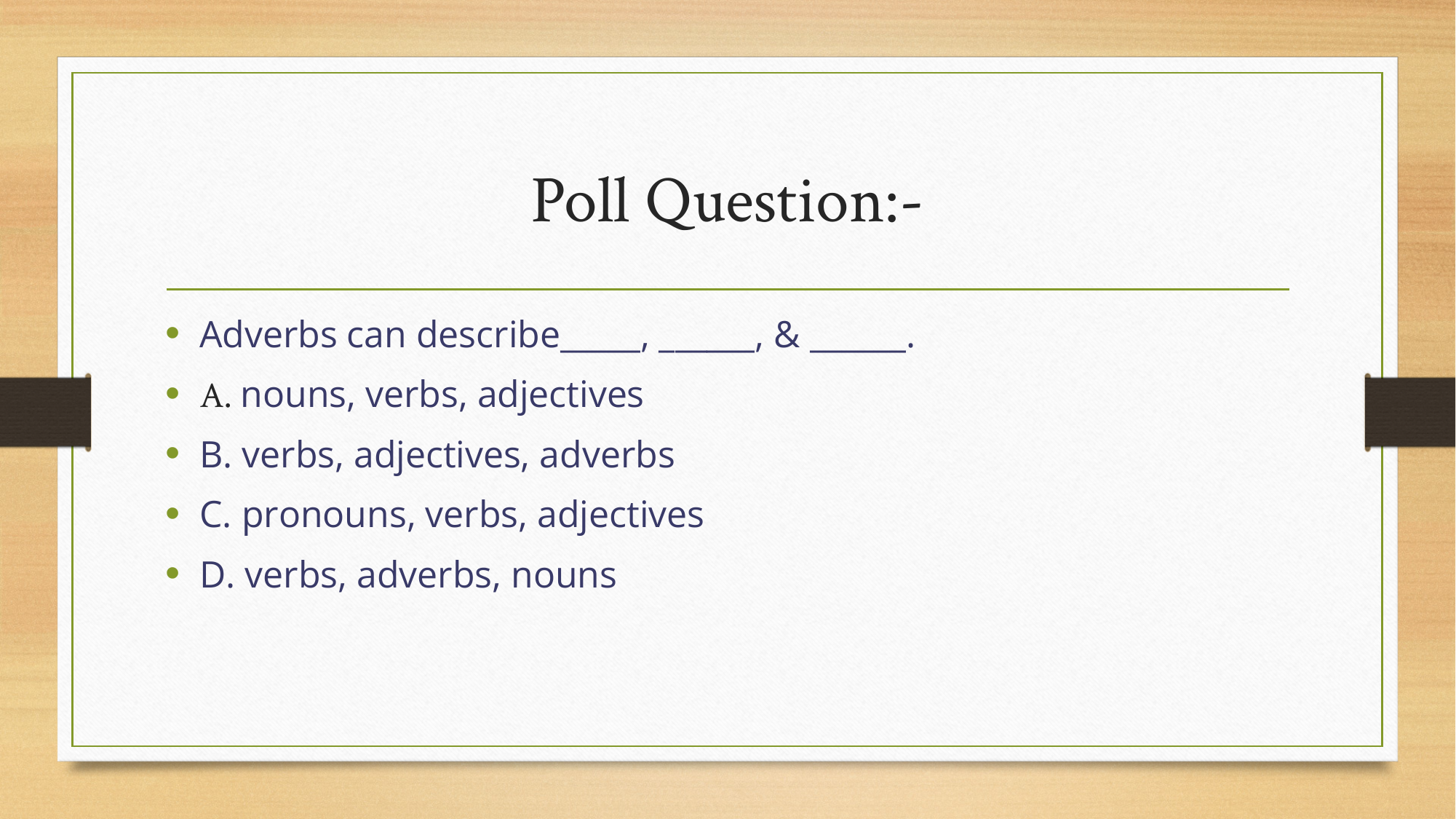

# Poll Question:-
Adverbs can describe_____, ______, & ______.
A. nouns, verbs, adjectives
B. verbs, adjectives, adverbs
C. pronouns, verbs, adjectives
D. verbs, adverbs, nouns